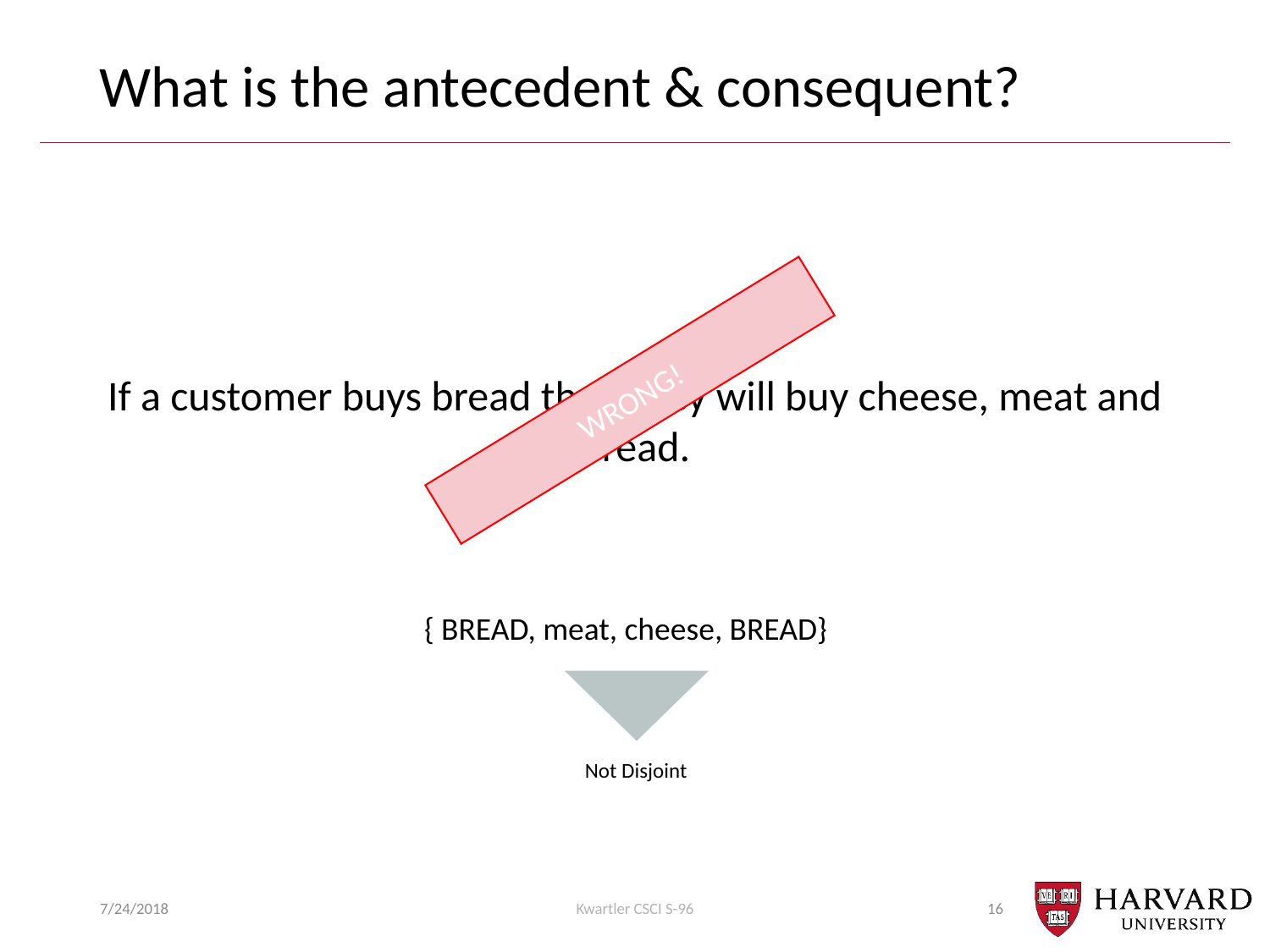

# What is the antecedent & consequent?
If a customer buys bread then they will buy cheese, meat and bread.
WRONG!
{ BREAD, meat, cheese, BREAD}

Not Disjoint
7/24/2018
Kwartler CSCI S-96
16